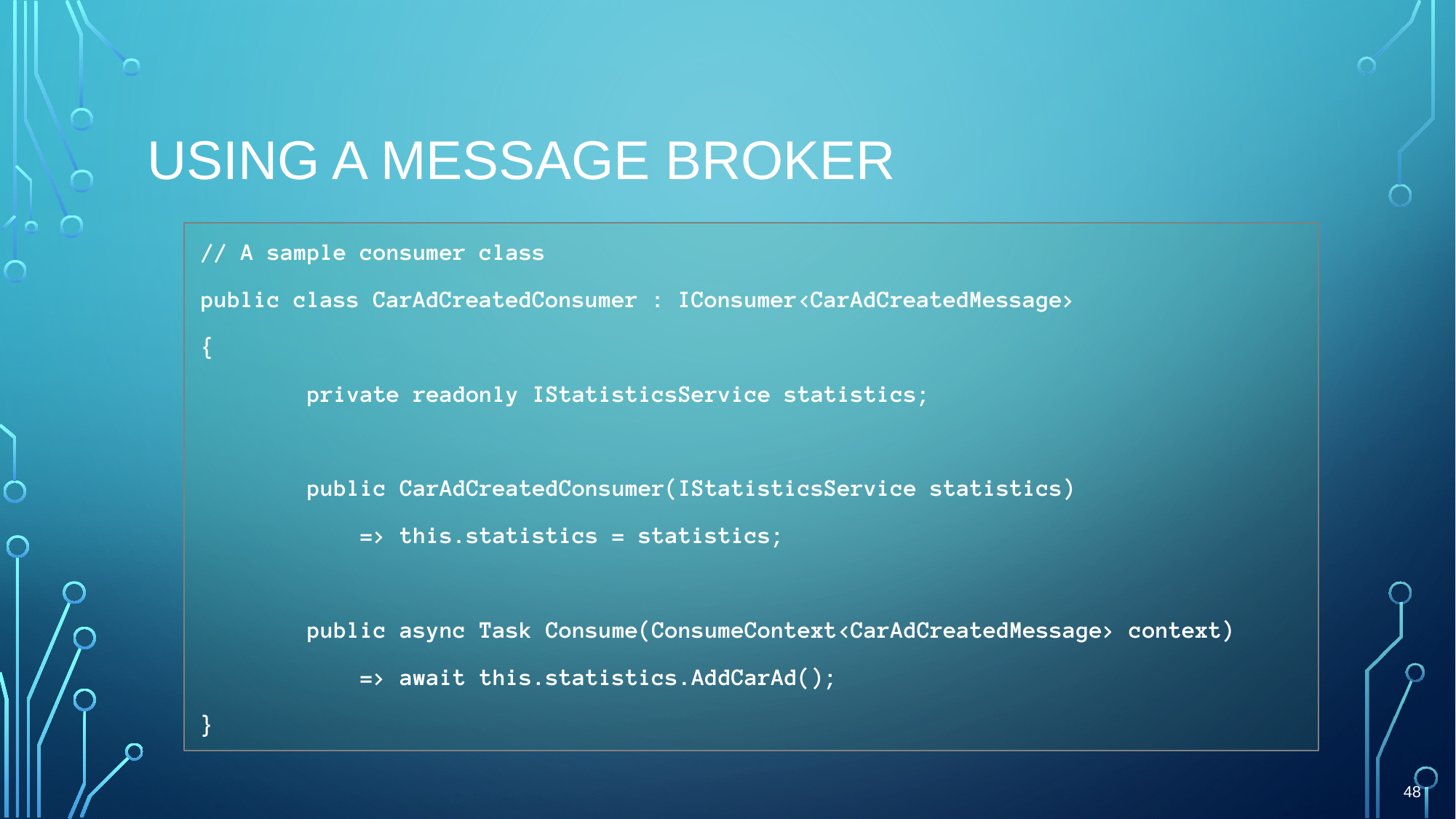

# Using A Message Broker
// A sample consumer class
public class CarAdCreatedConsumer : IConsumer<CarAdCreatedMessage>
{
        private readonly IStatisticsService statistics;

        public CarAdCreatedConsumer(IStatisticsService statistics)
            => this.statistics = statistics;

        public async Task Consume(ConsumeContext<CarAdCreatedMessage> context)
            => await this.statistics.AddCarAd();
}
48